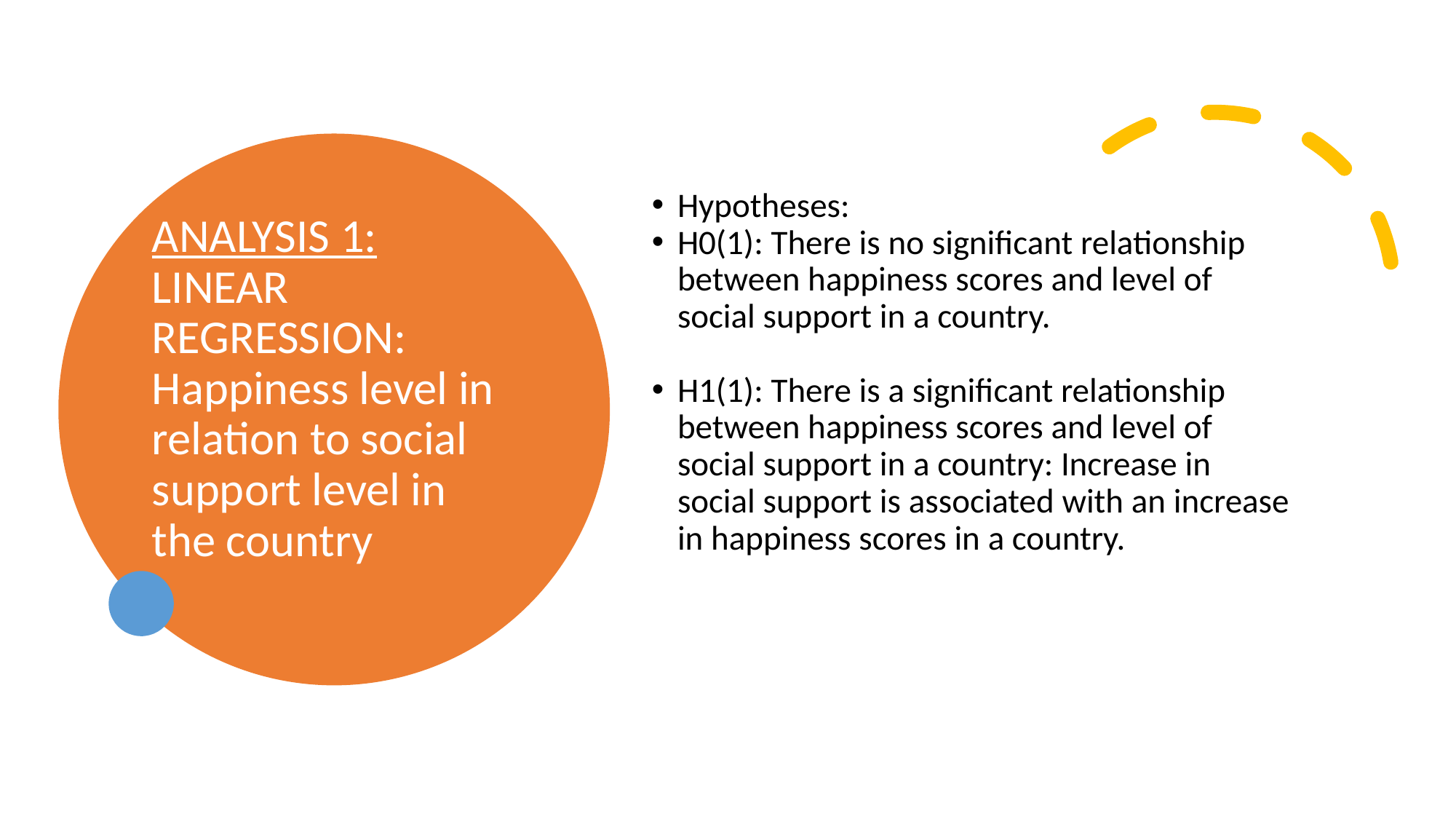

Hypotheses:
H0(1): There is no significant relationship between happiness scores and level of social support in a country.

H1(1): There is a significant relationship between happiness scores and level of social support in a country: Increase in social support is associated with an increase in happiness scores in a country.

# ANALYSIS 1: LINEAR REGRESSION: Happiness level in relation to social support level in the country